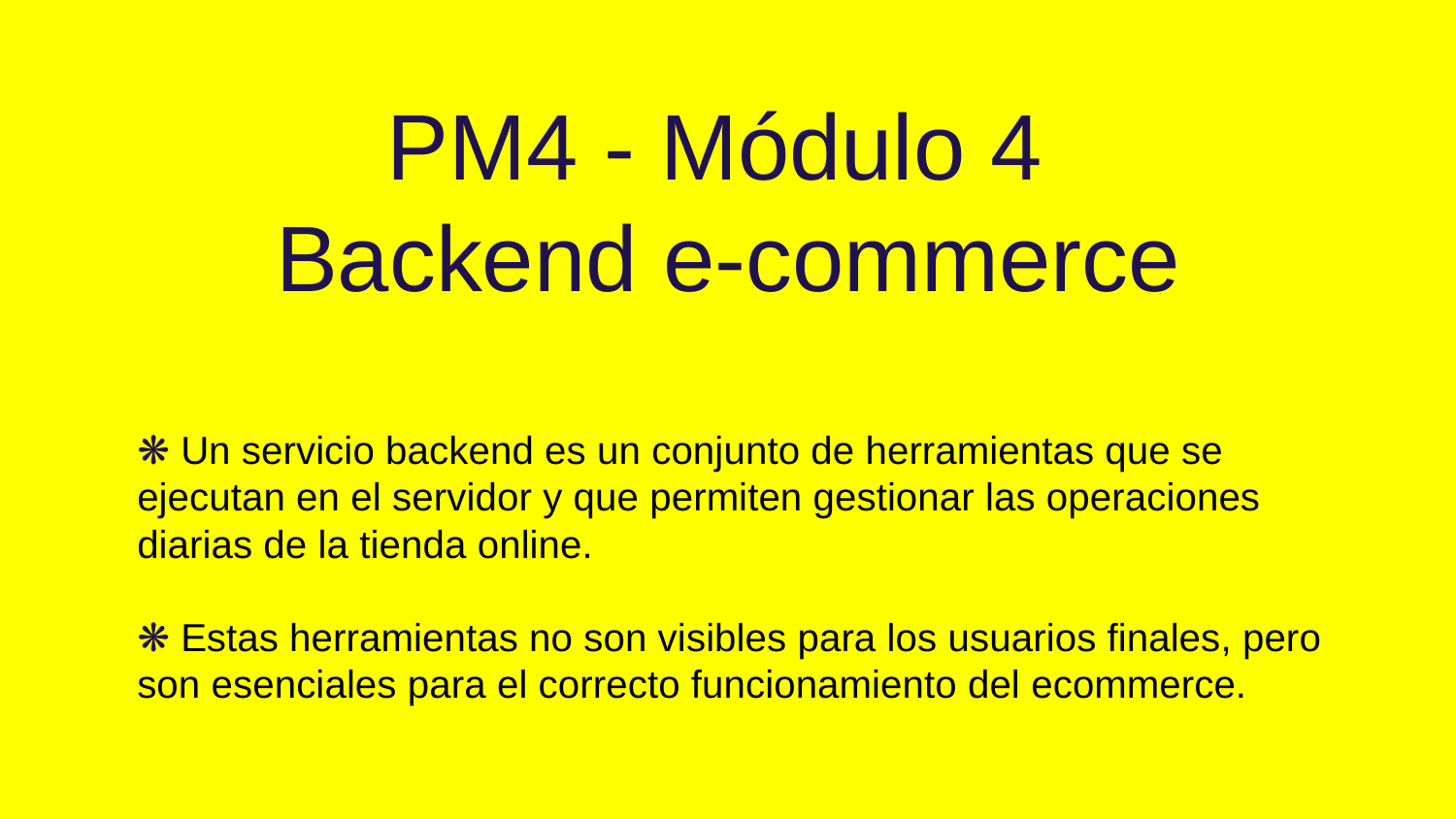

PM4 - Módulo 4
Backend e-commerce

❋ Un servicio backend es un conjunto de herramientas que se ejecutan en el servidor y que permiten gestionar las operaciones diarias de la tienda online.

❋ Estas herramientas no son visibles para los usuarios finales, pero son esenciales para el correcto funcionamiento del ecommerce.